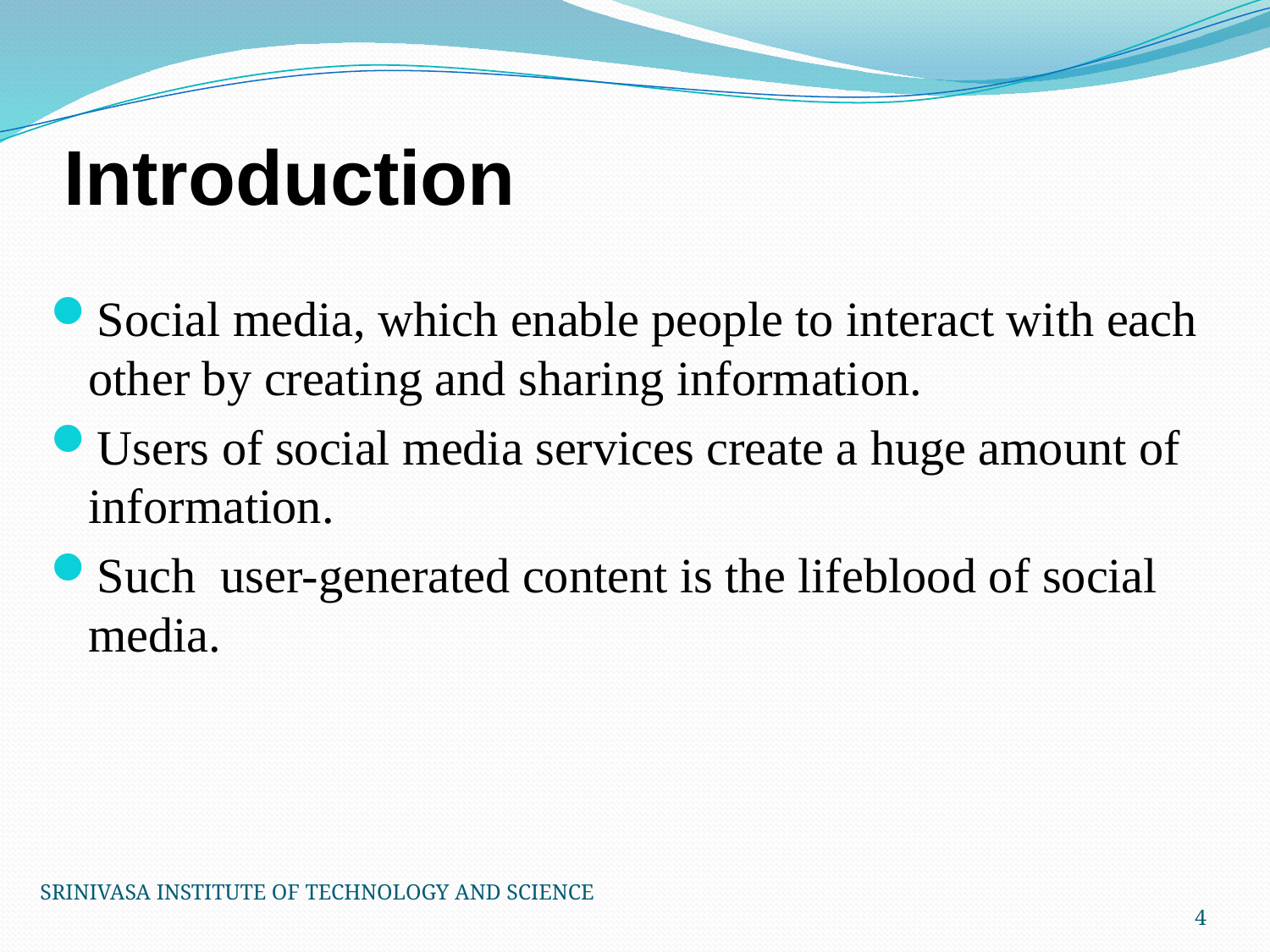

# Introduction

Social media, which enable people to interact with each other by creating and sharing information.
Users of social media services create a huge amount of information.
Such  user-generated content is the lifeblood of social media.
SRINIVASA INSTITUTE OF TECHNOLOGY AND SCIENCE
4